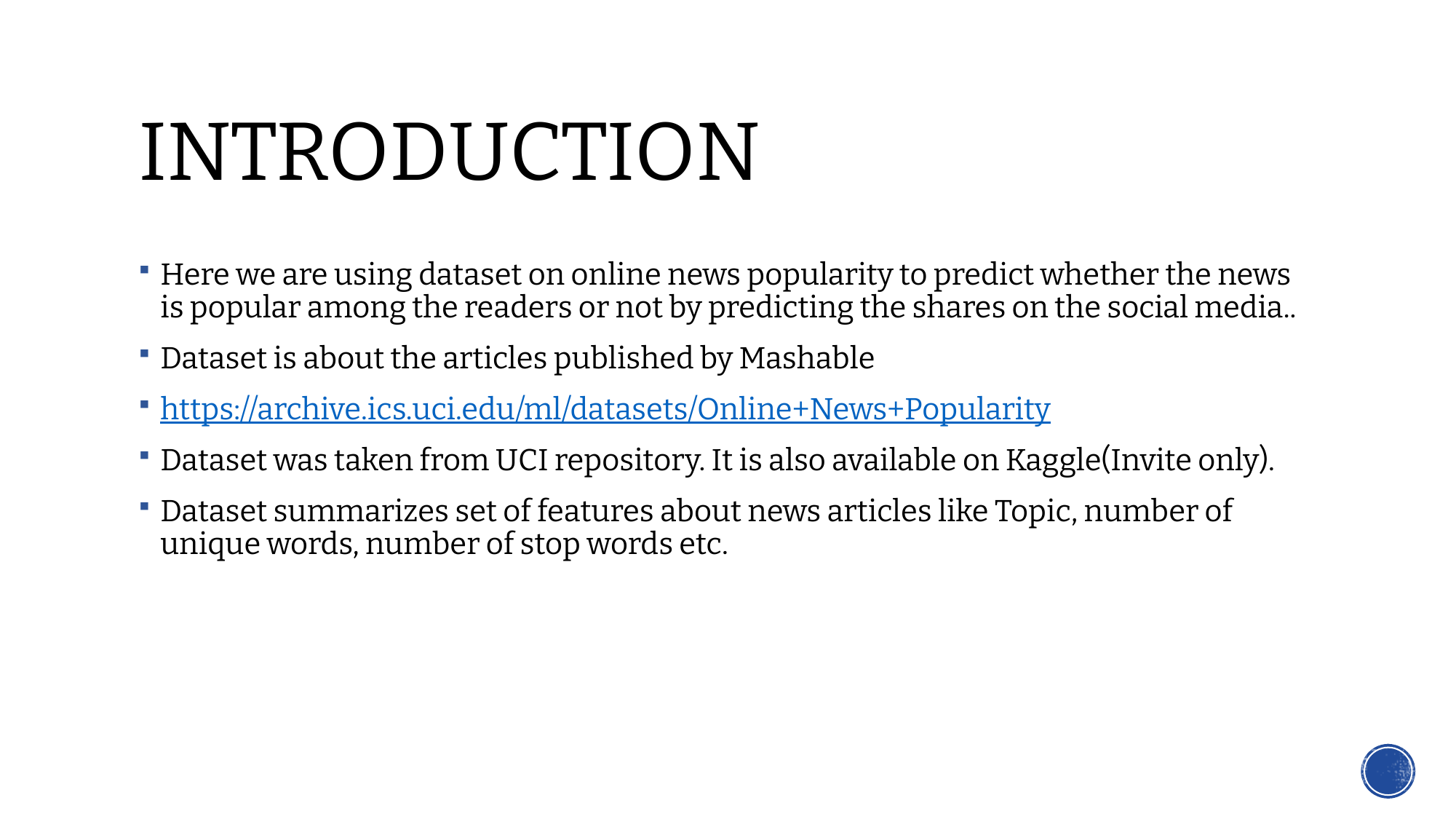

# Introduction
Here we are using dataset on online news popularity to predict whether the news is popular among the readers or not by predicting the shares on the social media..
Dataset is about the articles published by Mashable
https://archive.ics.uci.edu/ml/datasets/Online+News+Popularity
Dataset was taken from UCI repository. It is also available on Kaggle(Invite only).
Dataset summarizes set of features about news articles like Topic, number of unique words, number of stop words etc.